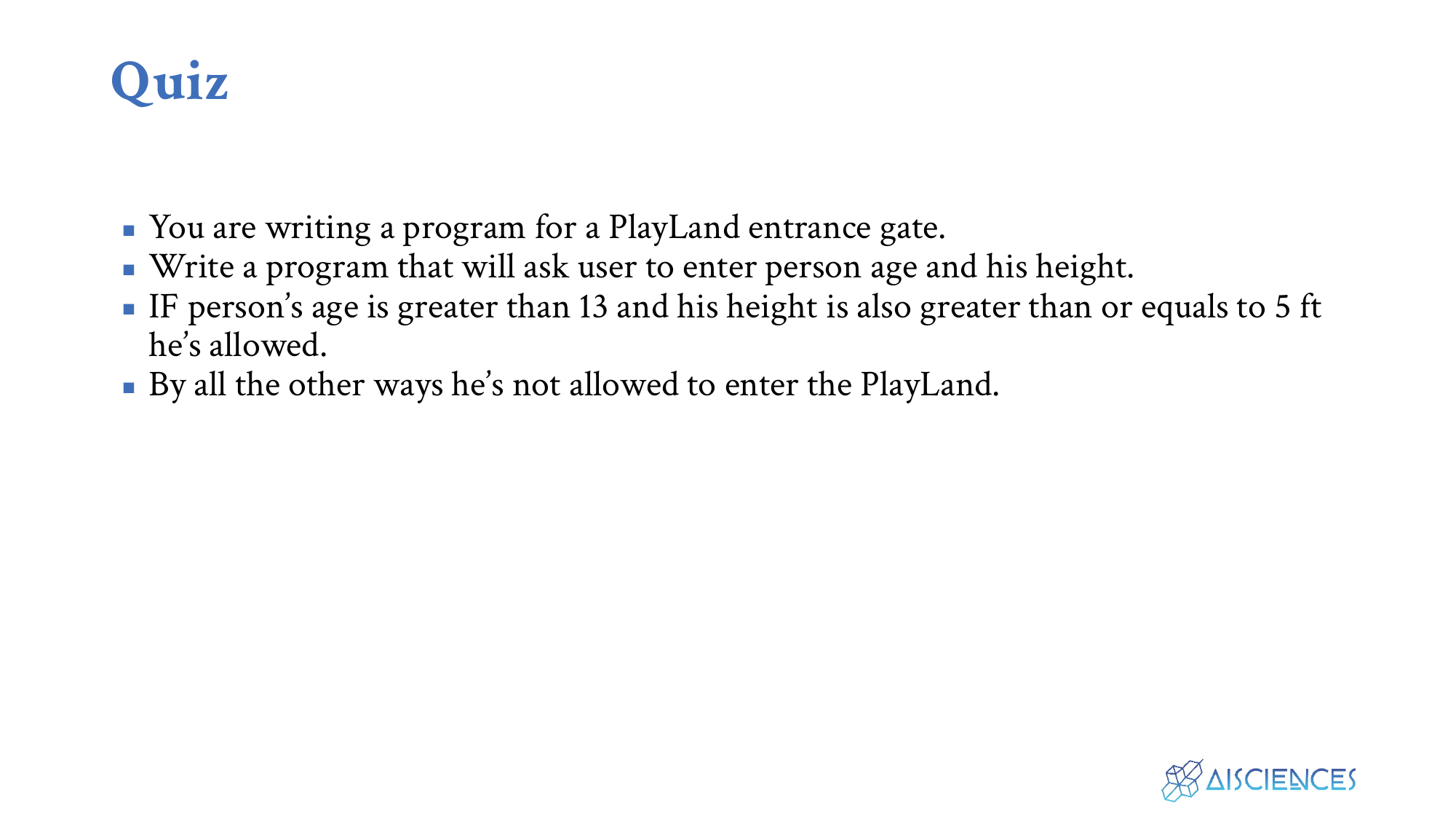

# Quiz
You are writing a program for a PlayLand entrance gate.
Write a program that will ask user to enter person age and his height.
IF person’s age is greater than 13 and his height is also greater than or equals to 5 ft he’s allowed.
By all the other ways he’s not allowed to enter the PlayLand.